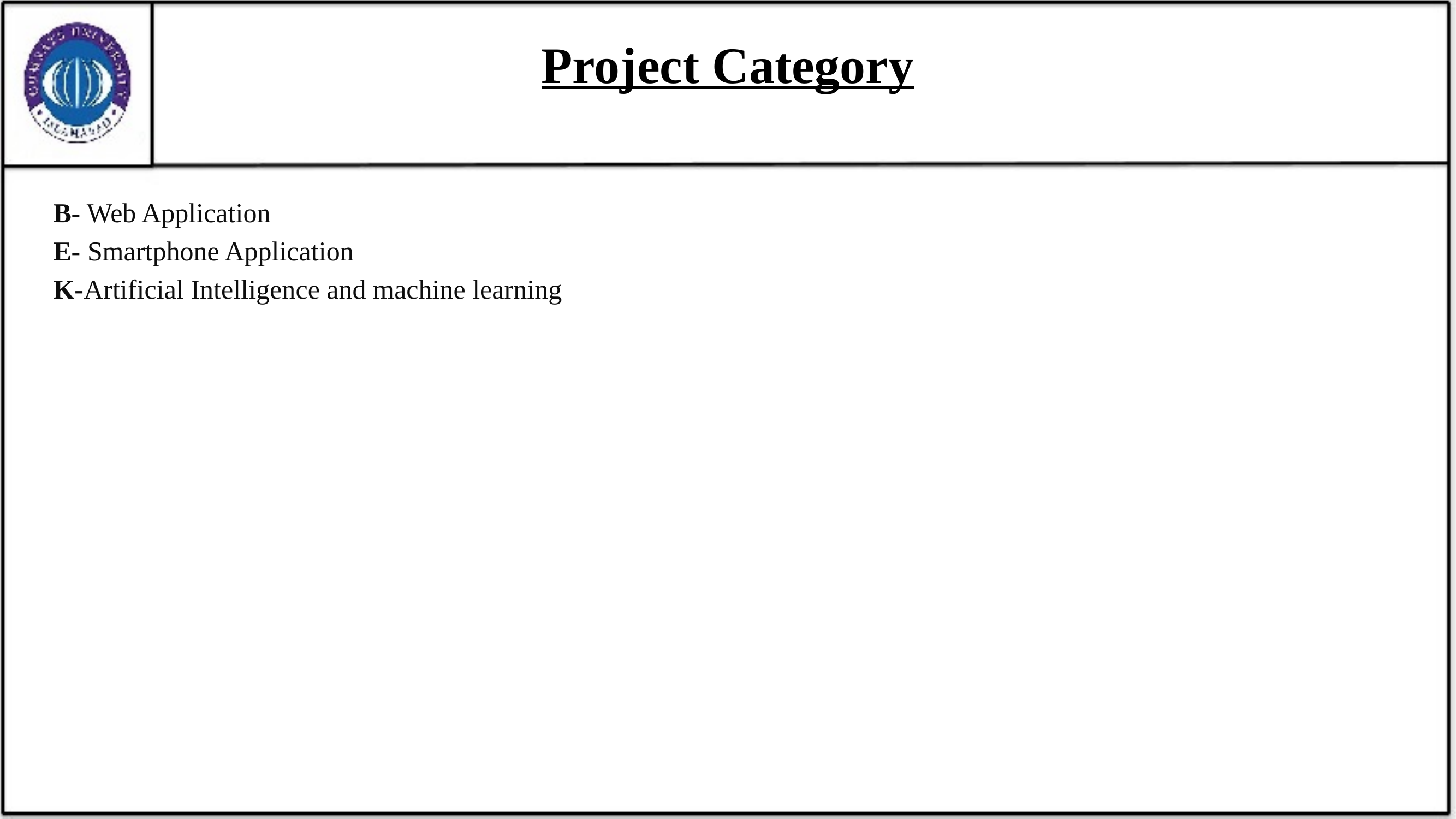

# Project Category
B- Web Application
E- Smartphone Application
K-Artificial Intelligence and machine learning

3